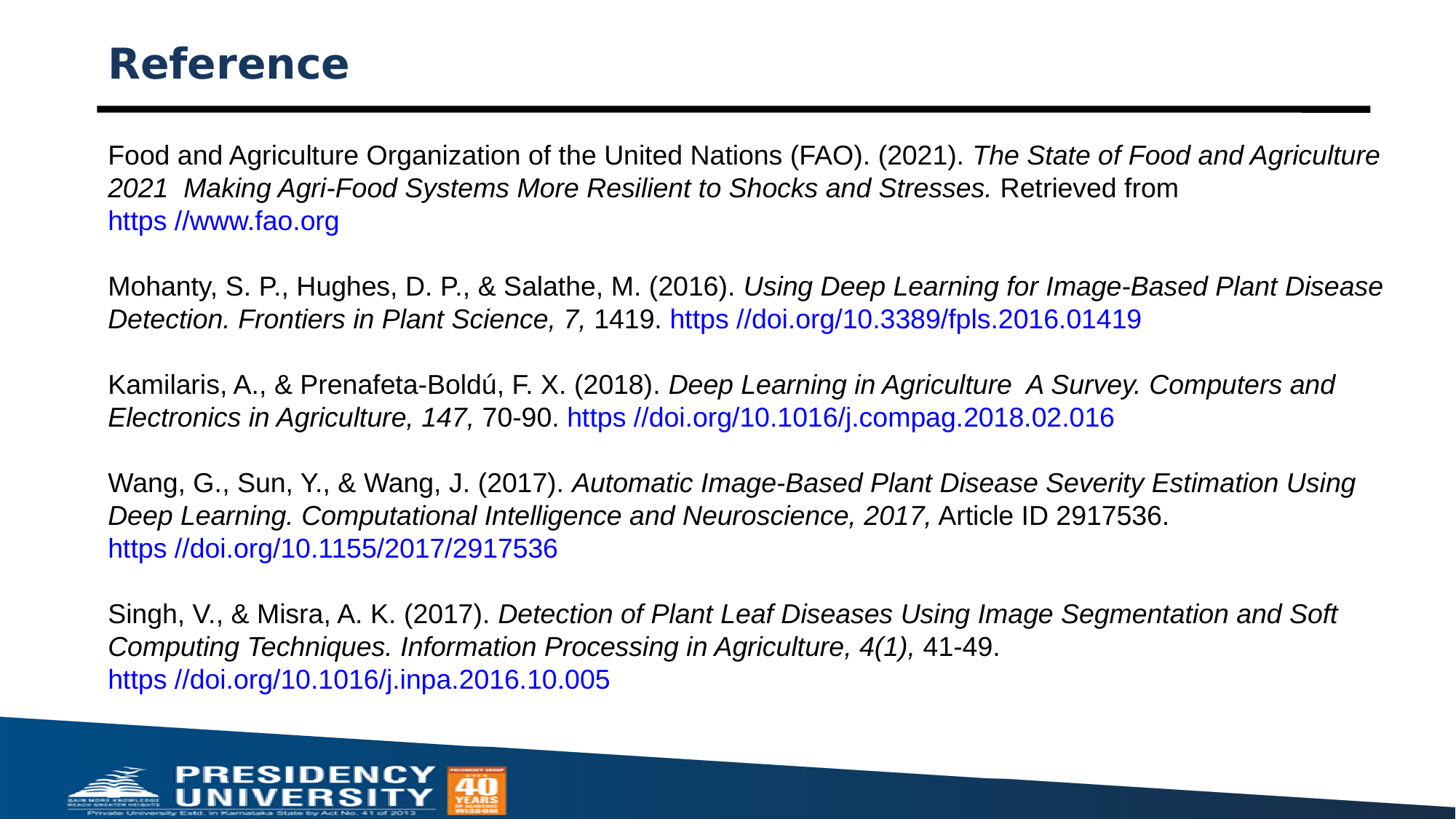

# Reference
Food and Agriculture Organization of the United Nations (FAO). (2021). The State of Food and Agriculture 2021  Making Agri-Food Systems More Resilient to Shocks and Stresses. Retrieved from https //www.fao.org

Mohanty, S. P., Hughes, D. P., & Salathe, M. (2016). Using Deep Learning for Image-Based Plant Disease Detection. Frontiers in Plant Science, 7, 1419. https //doi.org/10.3389/fpls.2016.01419

Kamilaris, A., & Prenafeta-Boldú, F. X. (2018). Deep Learning in Agriculture  A Survey. Computers and Electronics in Agriculture, 147, 70-90. https //doi.org/10.1016/j.compag.2018.02.016

Wang, G., Sun, Y., & Wang, J. (2017). Automatic Image-Based Plant Disease Severity Estimation Using Deep Learning. Computational Intelligence and Neuroscience, 2017, Article ID 2917536. https //doi.org/10.1155/2017/2917536

Singh, V., & Misra, A. K. (2017). Detection of Plant Leaf Diseases Using Image Segmentation and Soft Computing Techniques. Information Processing in Agriculture, 4(1), 41-49. https //doi.org/10.1016/j.inpa.2016.10.005